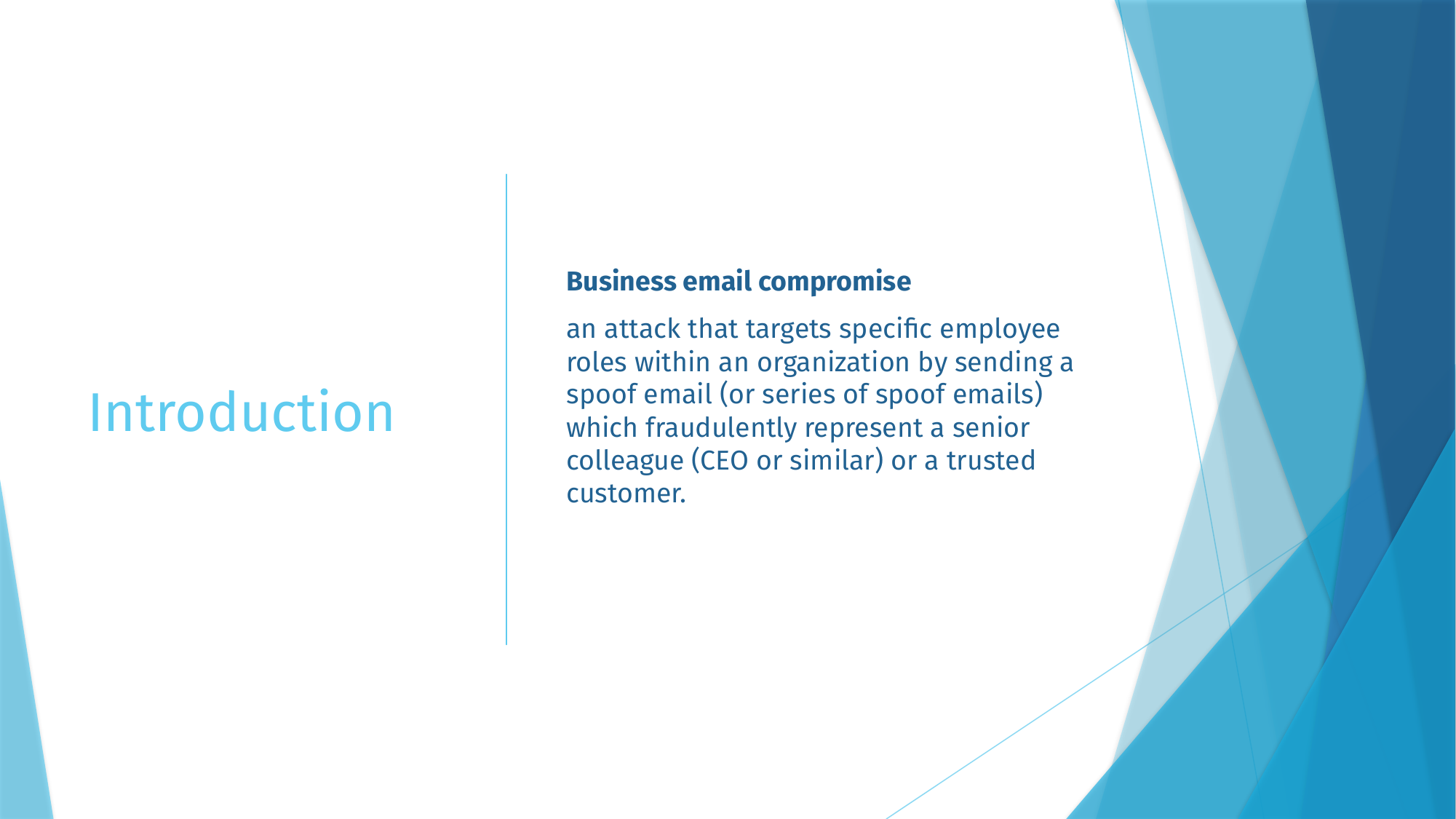

# Introduction
Business email compromise
an attack that targets specific employee roles within an organization by sending a spoof email (or series of spoof emails) which fraudulently represent a senior colleague (CEO or similar) or a trusted customer.